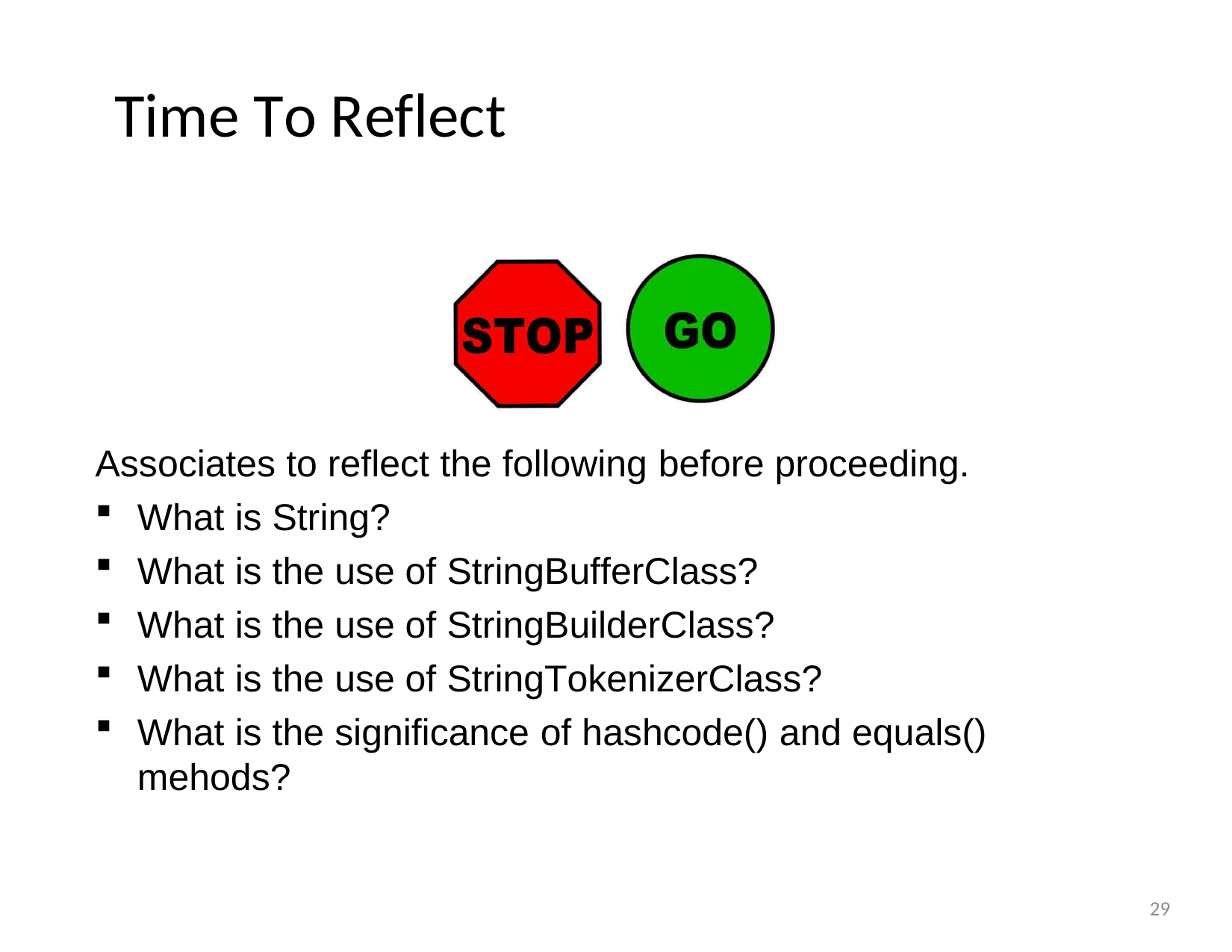

# Time To Reflect

Associates to reflect the following before proceeding.
What is String?
What is the use of StringBufferClass?
What is the use of StringBuilderClass?
What is the use of StringTokenizerClass?
What is the significance of hashcode() and equals() mehods?

29